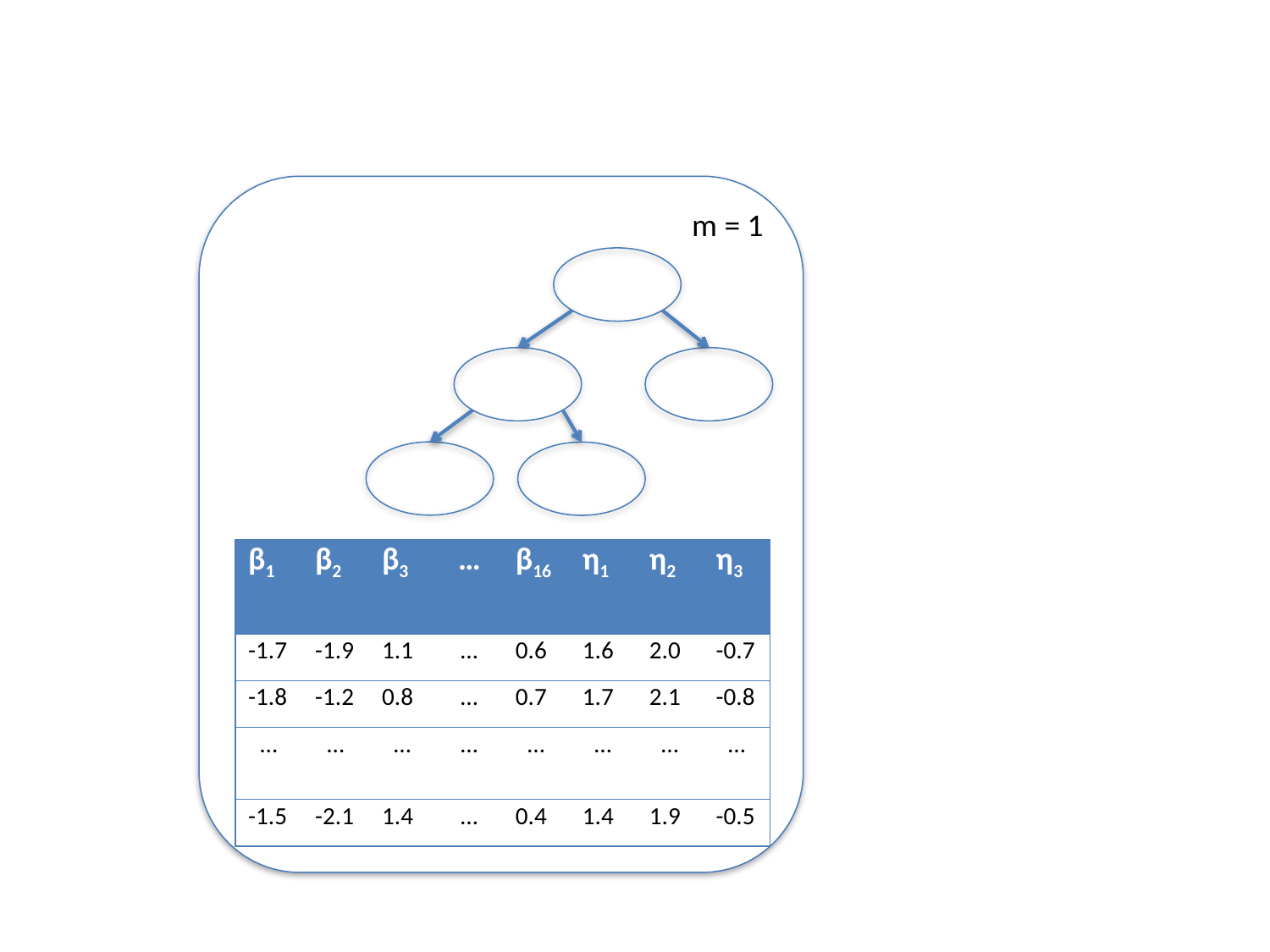

m = 1

| β1 | β2 | β3 | … | β16 | η1 | η2 | η3 |
| --- | --- | --- | --- | --- | --- | --- | --- |
| -1.7 | -1.9 | 1.1 | … | 0.6 | 1.6 | 2.0 | -0.7 |
| -1.8 | -1.2 | 0.8 | … | 0.7 | 1.7 | 2.1 | -0.8 |
| … | … | … | … | … | … | … | … |
| -1.5 | -2.1 | 1.4 | … | 0.4 | 1.4 | 1.9 | -0.5 |